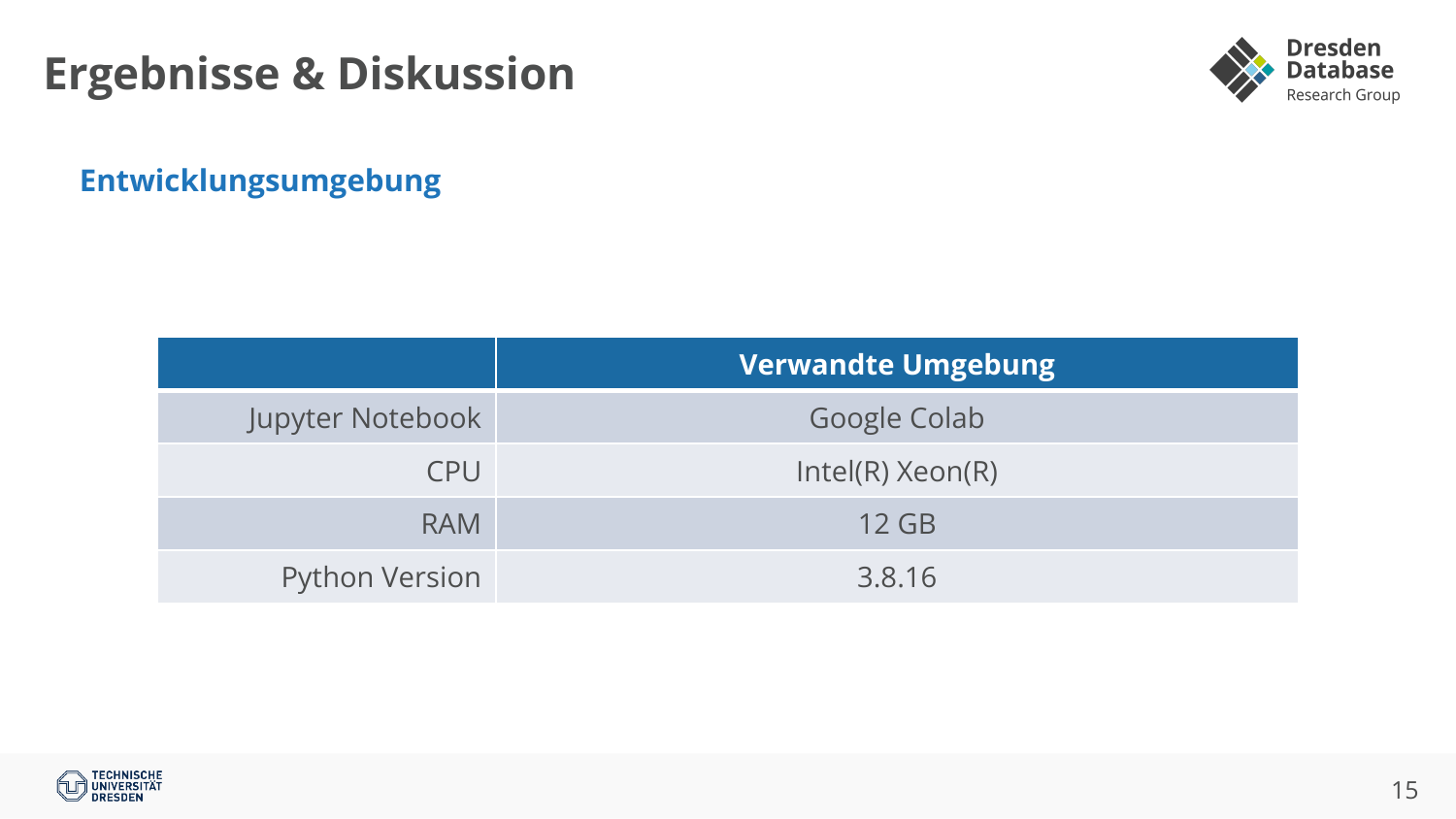

# Ergebnisse & Diskussion
Entwicklungsumgebung

|  | Verwandte Umgebung |
| --- | --- |
| Jupyter Notebook | Google Colab |
| CPU | Intel(R) Xeon(R) |
| RAM | 12 GB |
| Python Version | 3.8.16 |